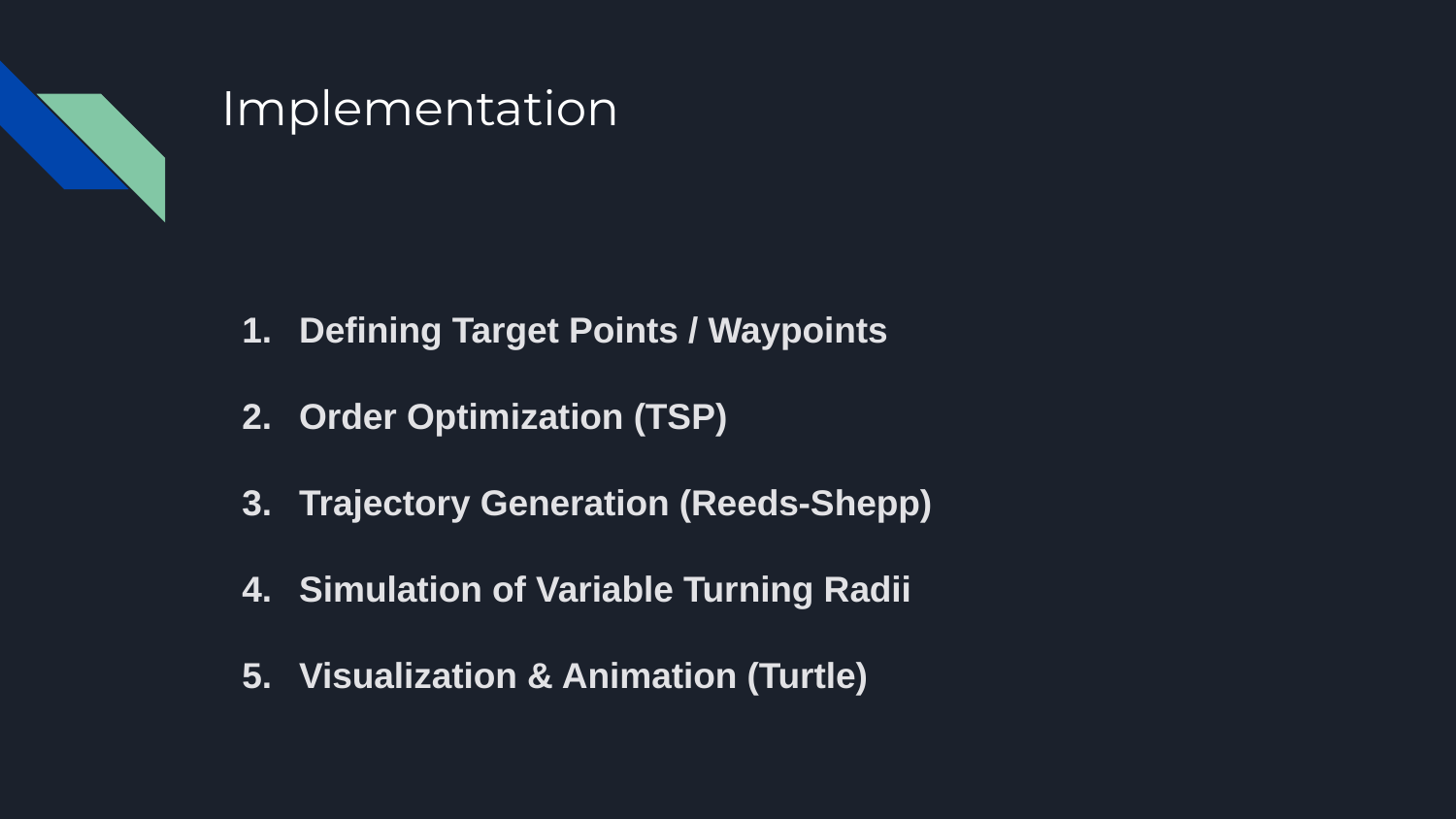

# Implementation
Defining Target Points / Waypoints
Order Optimization (TSP)
Trajectory Generation (Reeds-Shepp)
Simulation of Variable Turning Radii
Visualization & Animation (Turtle)